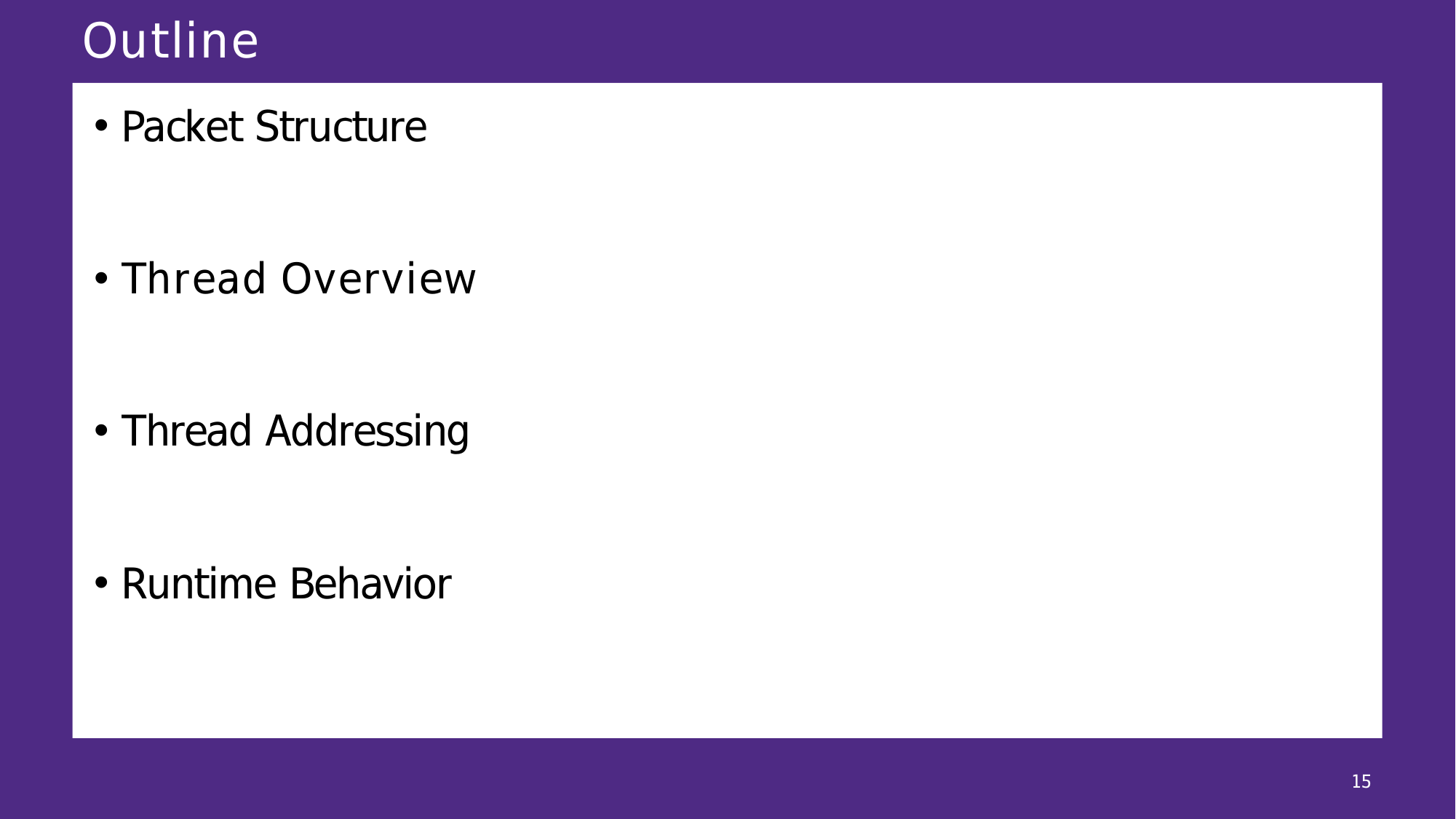

# Outline
Packet Structure

Thread Overview

Thread Addressing

Runtime Behavior
15